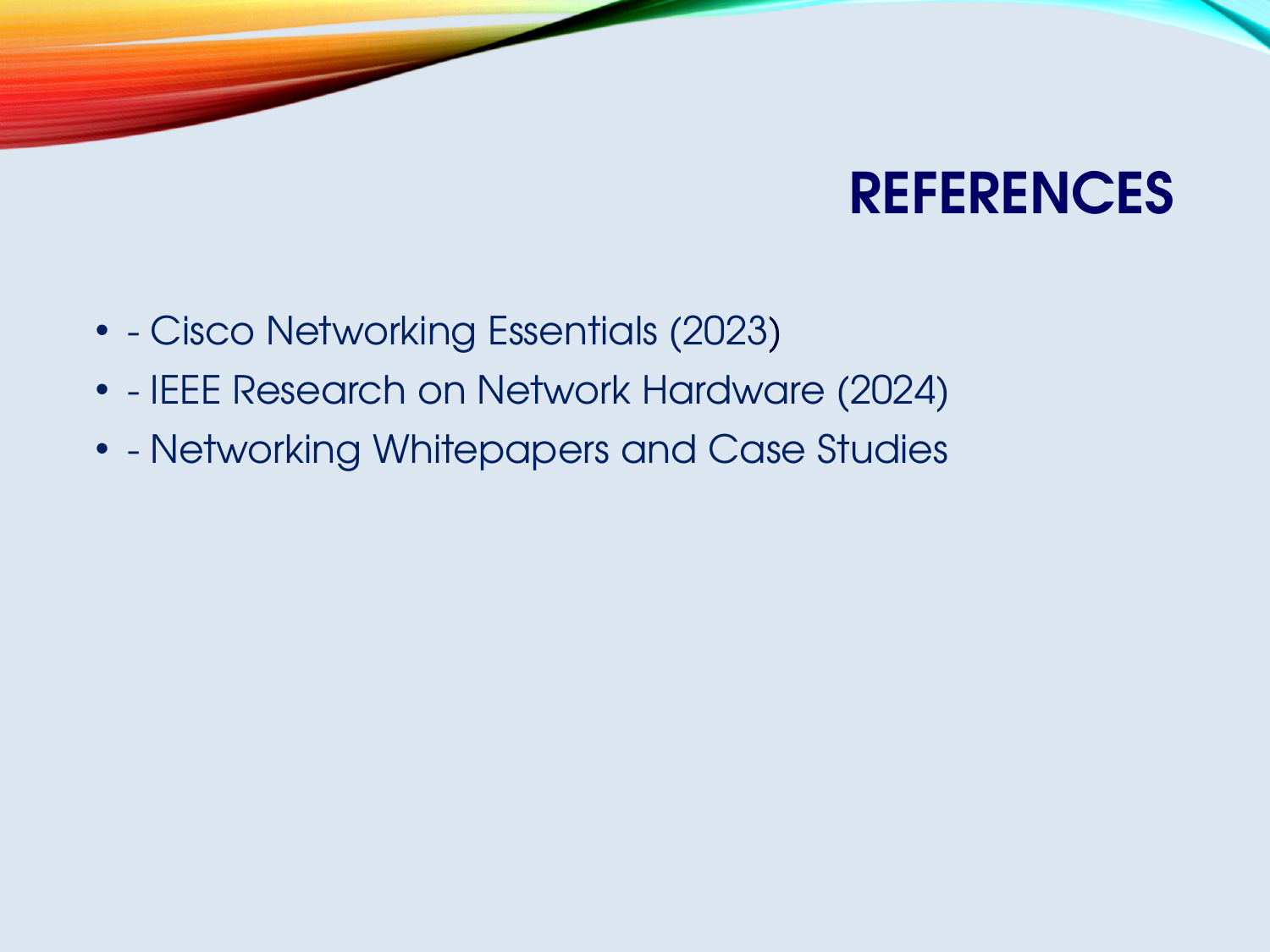

# References
- Cisco Networking Essentials (2023)
- IEEE Research on Network Hardware (2024)
- Networking Whitepapers and Case Studies